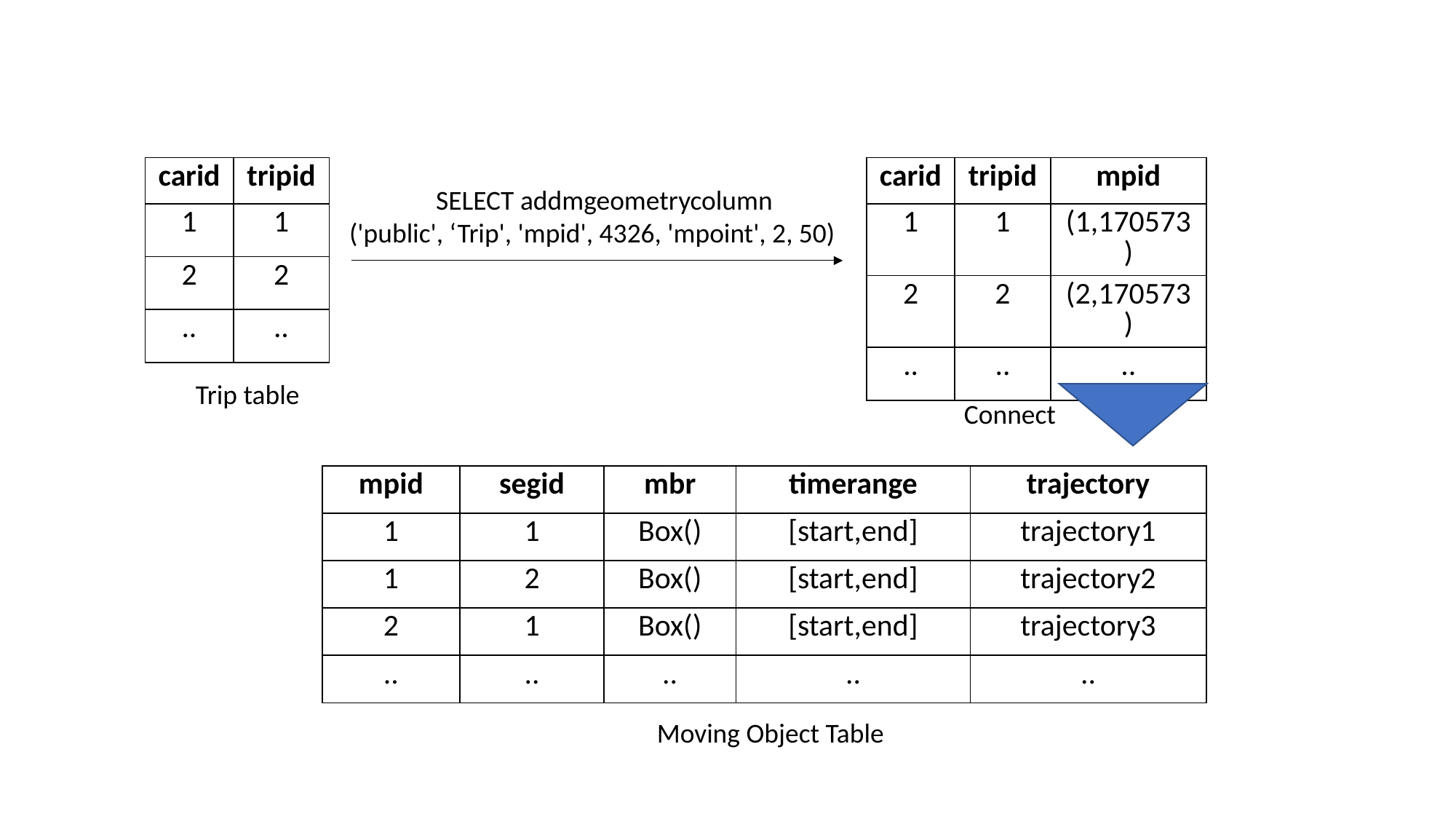

| carid | tripid |
| --- | --- |
| 1 | 1 |
| 2 | 2 |
| .. | .. |
| carid | tripid | mpid |
| --- | --- | --- |
| 1 | 1 | (1,170573) |
| 2 | 2 | (2,170573) |
| .. | .. | .. |
              SELECT addmgeometrycolumn
('public', ‘Trip', 'mpid', 4326, 'mpoint', 2, 50)
Trip table

Connect
| mpid | segid | mbr | timerange | trajectory |
| --- | --- | --- | --- | --- |
| 1 | 1 | Box() | [start,end] | trajectory1 |
| 1 | 2 | Box() | [start,end] | trajectory2 |
| 2 | 1 | Box() | [start,end] | trajectory3 |
| .. | .. | .. | .. | .. |
Moving Object Table